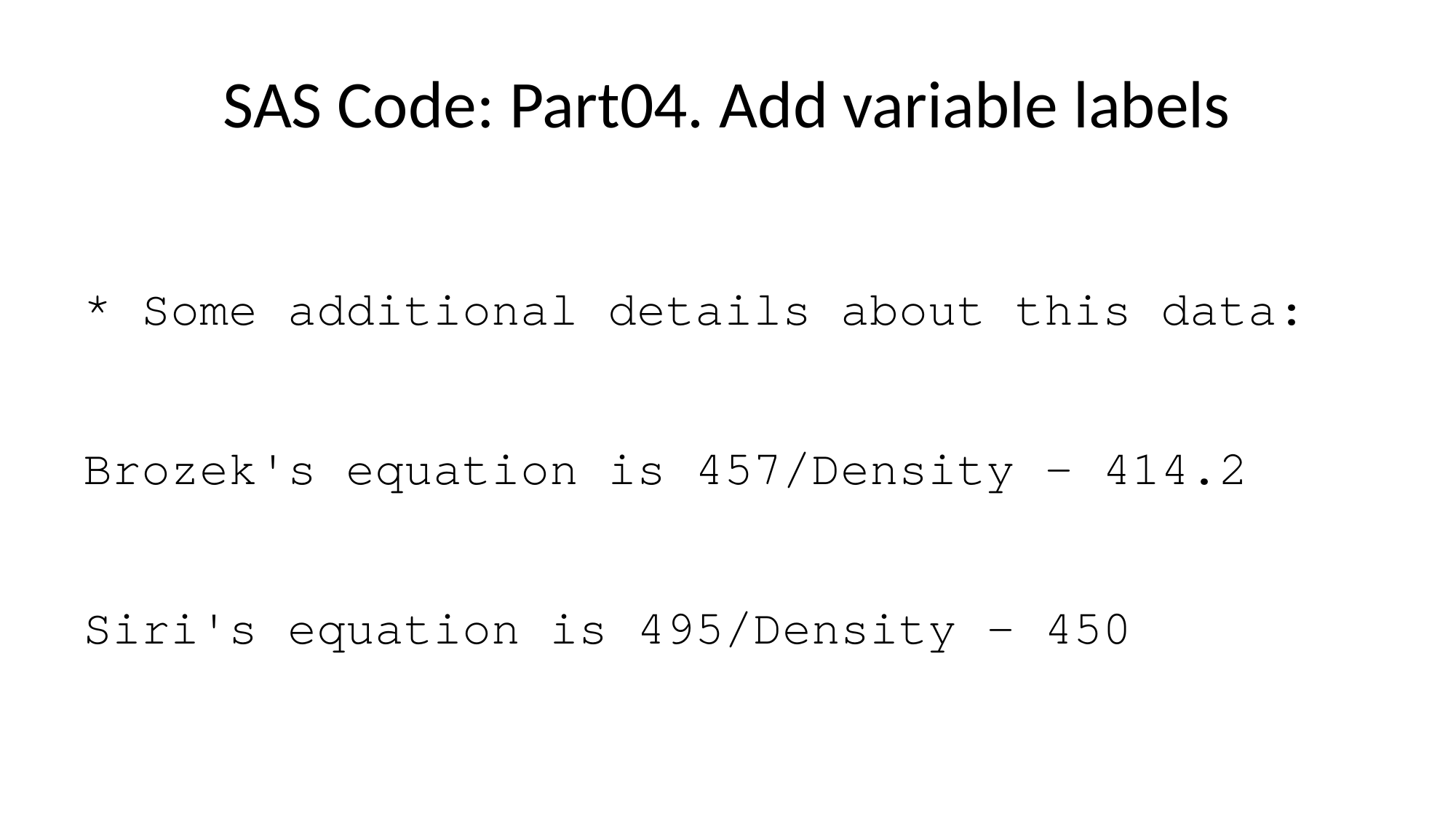

# SAS Code: Part04. Add variable labels

* Some additional details about this data:

Brozek's equation is 457/Density - 414.2

Siri's equation is 495/Density - 450